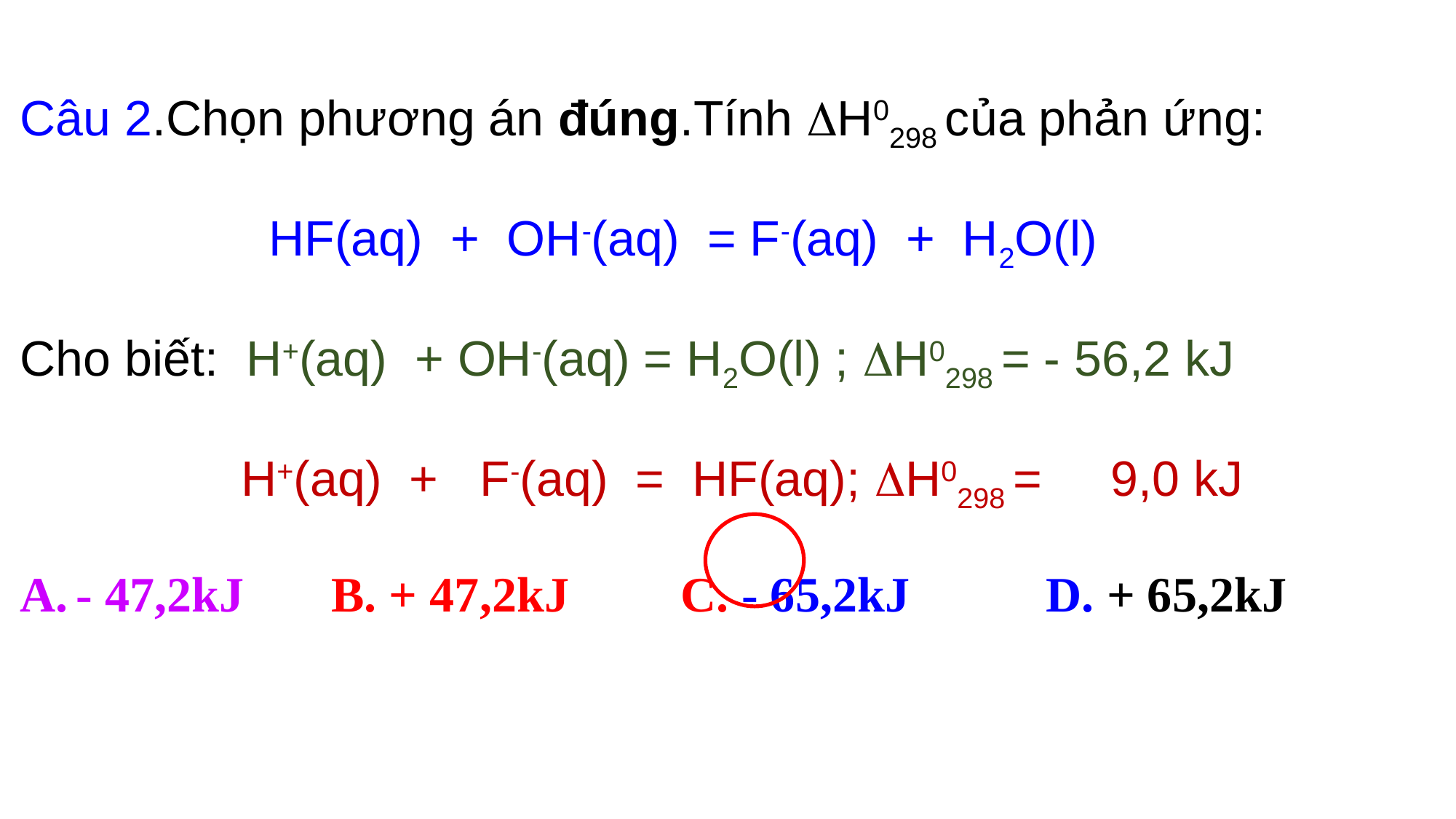

Câu 2.Chọn phương án đúng.Tính ΔH0298 của phản ứng:
                  HF(aq)  +  OH-(aq)  = F-(aq)  +  H2O(l)
Cho biết:  H+(aq)  + OH-(aq) = H2O(l) ; ΔH0298 = - 56,2 kJ
                H+(aq)  +   F-(aq)  =  HF(aq); ΔH0298 =     9,0 kJ
- 47,2kJ       B. + 47,2kJ         C. - 65,2kJ           D. + 65,2kJ